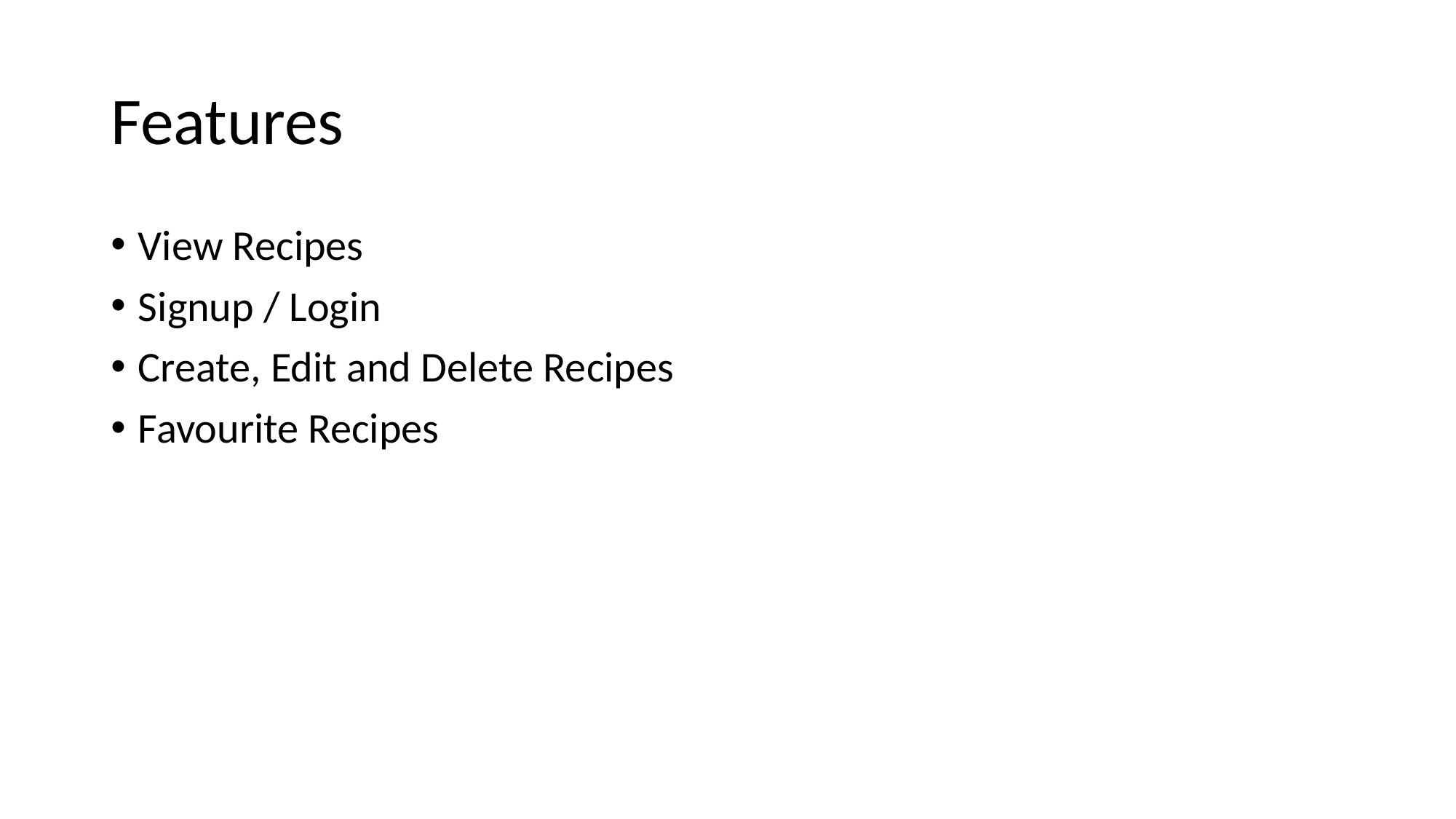

# Features
View Recipes
Signup / Login
Create, Edit and Delete Recipes
Favourite Recipes